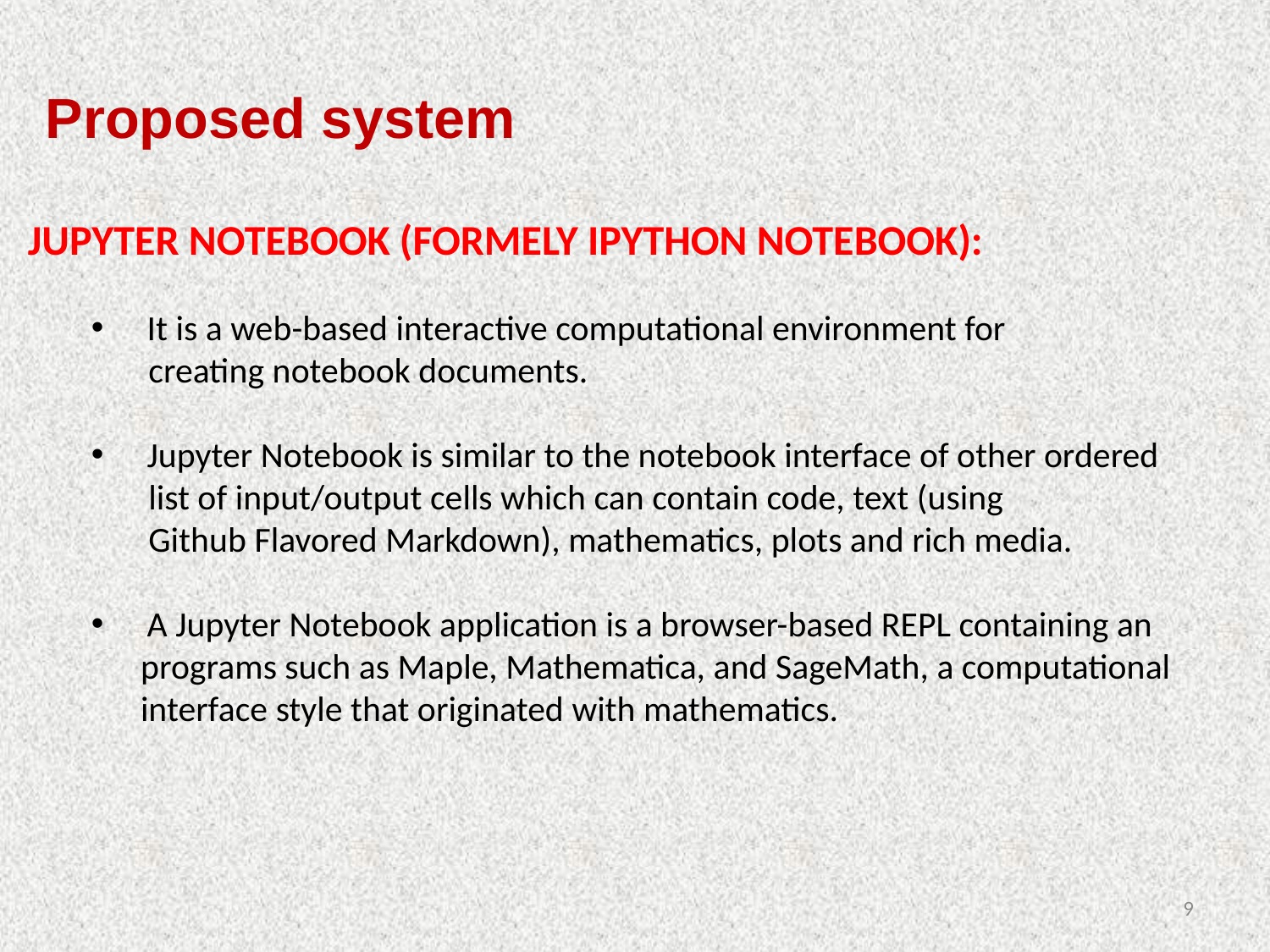

Proposed system
JUPYTER NOTEBOOK (FORMELY IPYTHON NOTEBOOK):

 It is a web-based interactive computational environment for
               creating notebook documents.

 Jupyter Notebook is similar to the notebook interface of other ordered
               list of input/output cells which can contain code, text (using
               Github Flavored Markdown), mathematics, plots and rich media.

 A Jupyter Notebook application is a browser-based REPL containing an
              programs such as Maple, Mathematica, and SageMath, a computational
              interface style that originated with mathematics.

9